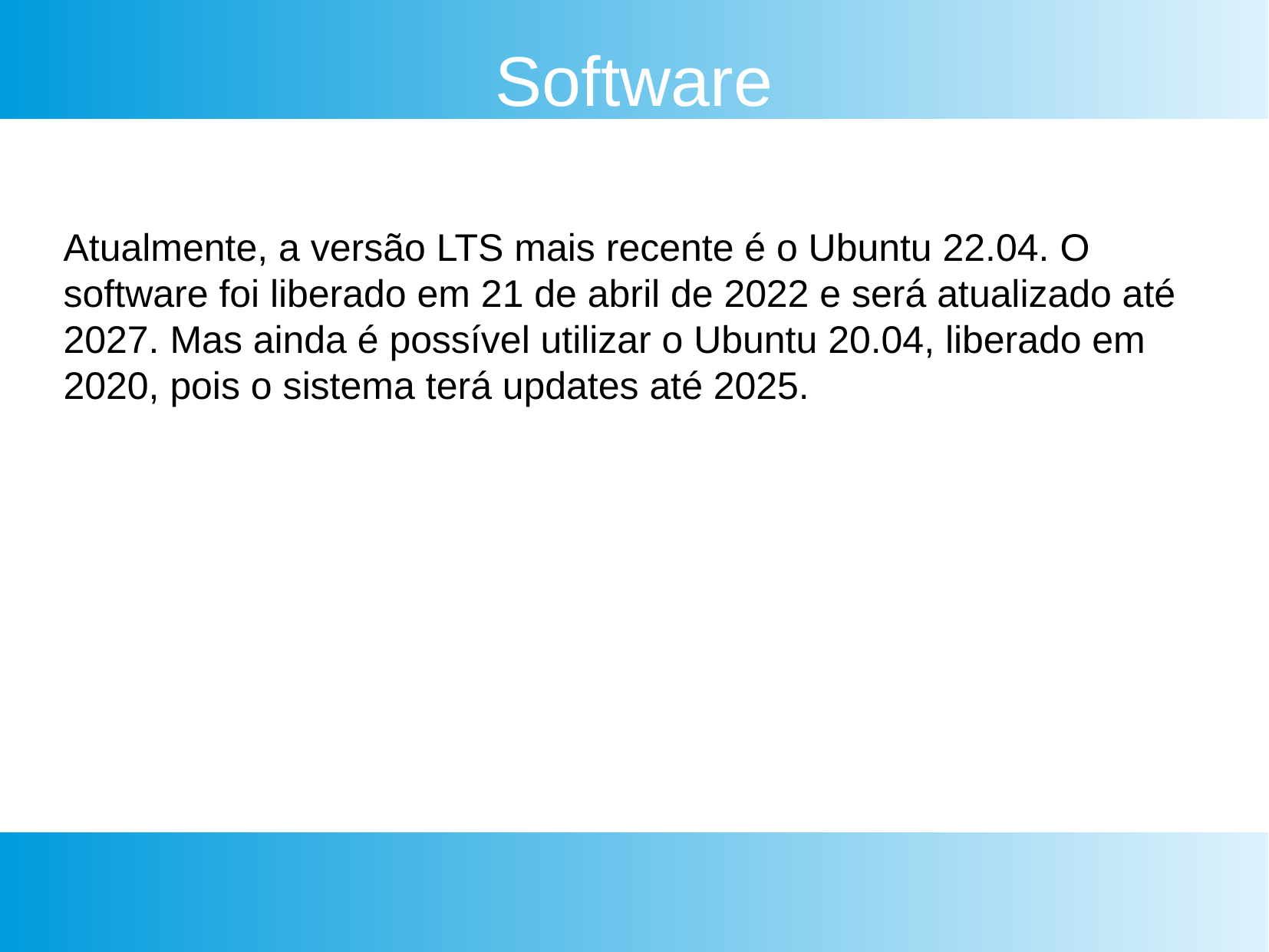

Software
Atualmente, a versão LTS mais recente é o Ubuntu 22.04. O software foi liberado em 21 de abril de 2022 e será atualizado até 2027. Mas ainda é possível utilizar o Ubuntu 20.04, liberado em 2020, pois o sistema terá updates até 2025.